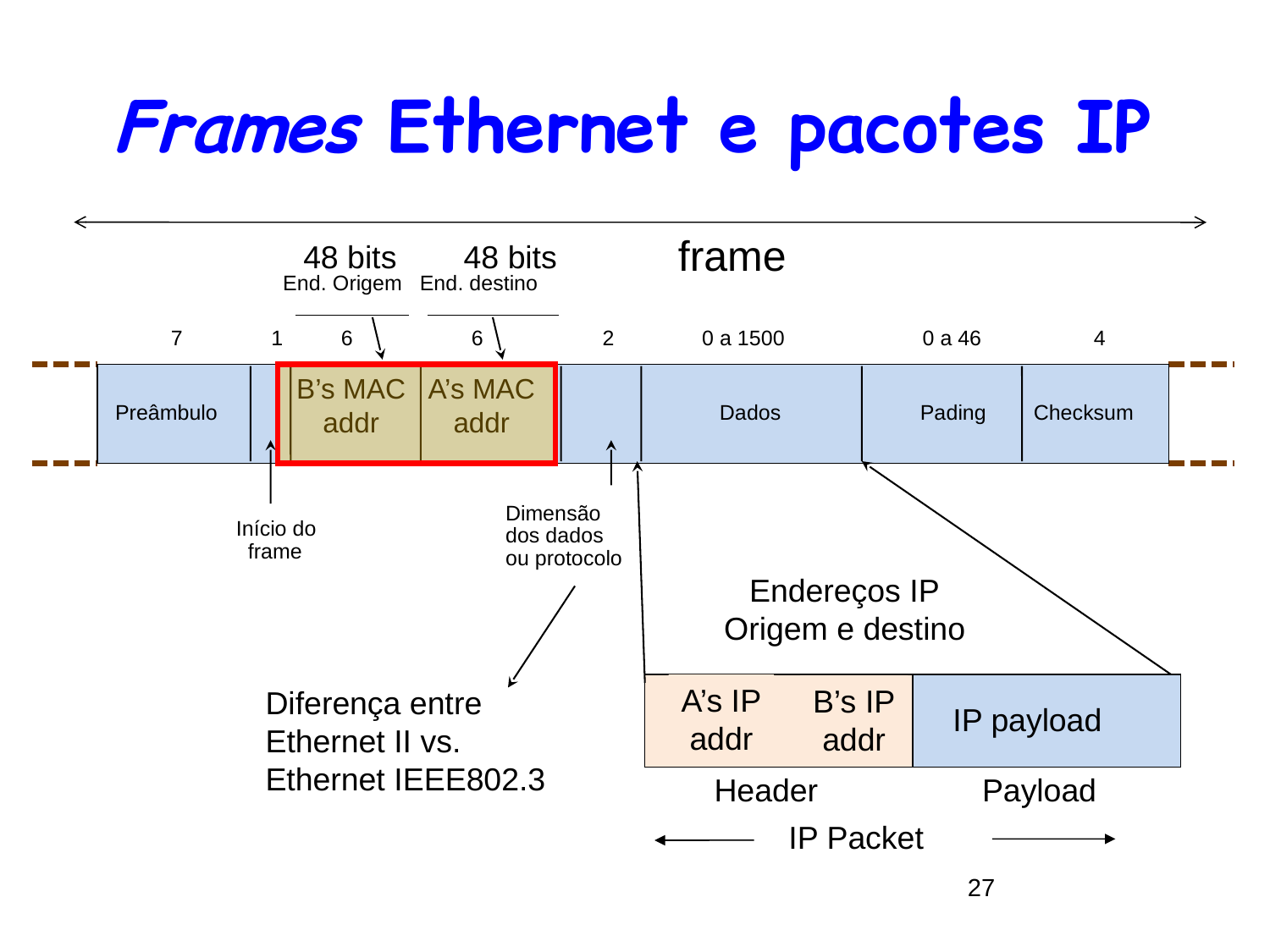

# Frames Ethernet e pacotes IP
frame
48 bits
48 bits
End. Origem   End. destino

7
1
6
6
2
0 a 1500
0 a 46
4

Preâmbulo
Dados
Pading
Checksum

Dimensão dos dados  ou protocolo
Início do
  frame

B’s MAC
addr
A’s MAC
addr

Endereços IP
Origem e destino

A’s IP
addr

B’s IP
addr
Diferença entre
Ethernet II vs.
Ethernet IEEE802.3
IP payload

Header
Payload
IP Packet

27